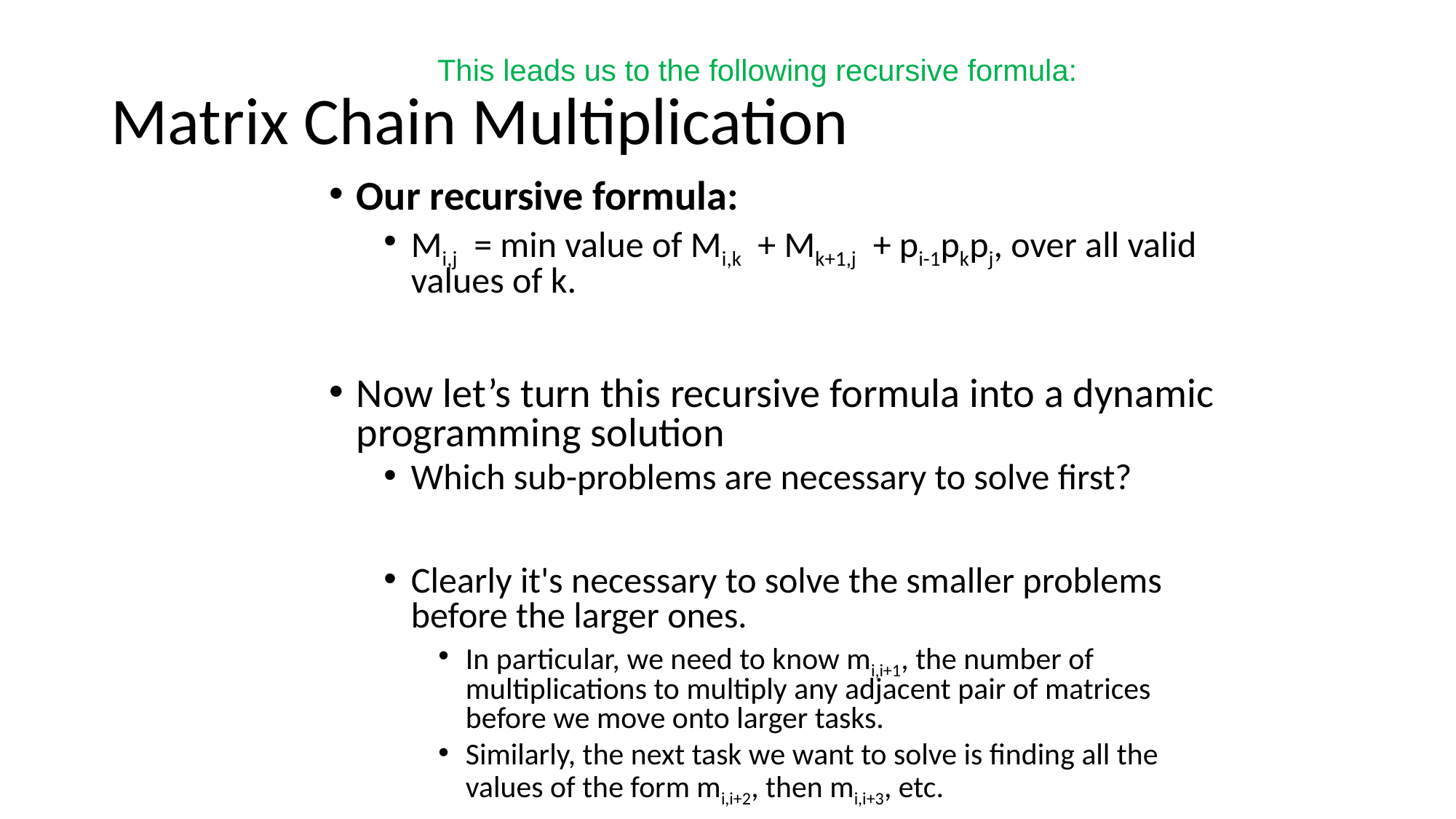

# Matrix Chain Multiplication
This leads us to the following recursive formula:
Our recursive formula:
Mi,j  = min value of Mi,k  + Mk+1,j  + pi-1pkpj, over all valid values of k.

Now let’s turn this recursive formula into a dynamic programming solution
Which sub-problems are necessary to solve first?

Clearly it's necessary to solve the smaller problems before the larger ones.
In particular, we need to know mi,i+1, the number of multiplications to multiply any adjacent pair of matrices before we move onto larger tasks.
Similarly, the next task we want to solve is finding all the values of the form mi,i+2, then mi,i+3, etc.